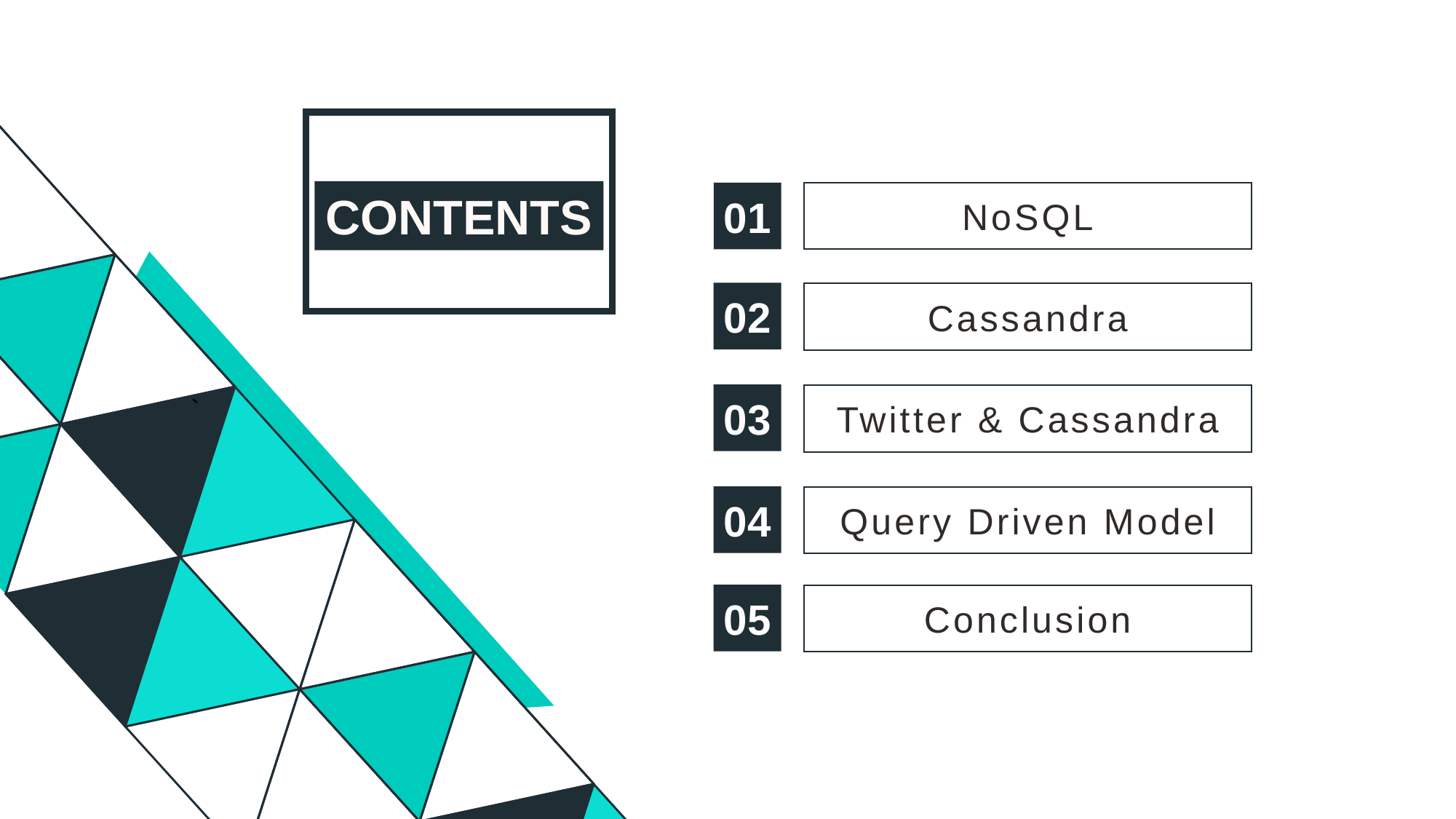

`

CONTENTS
01
NoSQL
02
Cassandra
03
Twitter & Cassandra
04
Query Driven Model
05
Conclusion